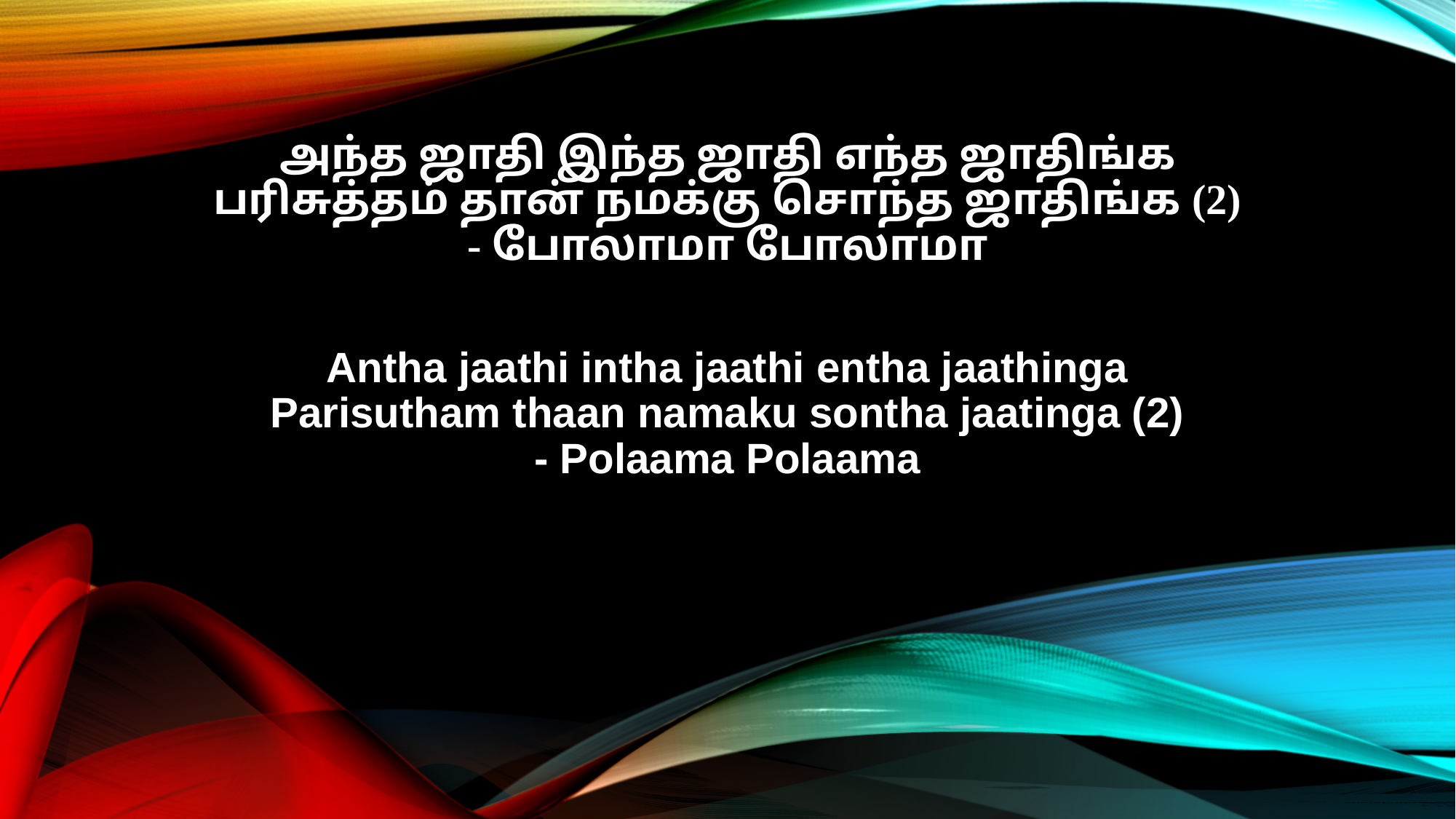

அந்த ஜாதி இந்த ஜாதி எந்த ஜாதிங்க
பரிசுத்தம் தான் நமக்கு சொந்த ஜாதிங்க (2)
- போலாமா போலாமா

Antha jaathi intha jaathi entha jaathinga
Parisutham thaan namaku sontha jaatinga (2)
- Polaama Polaama